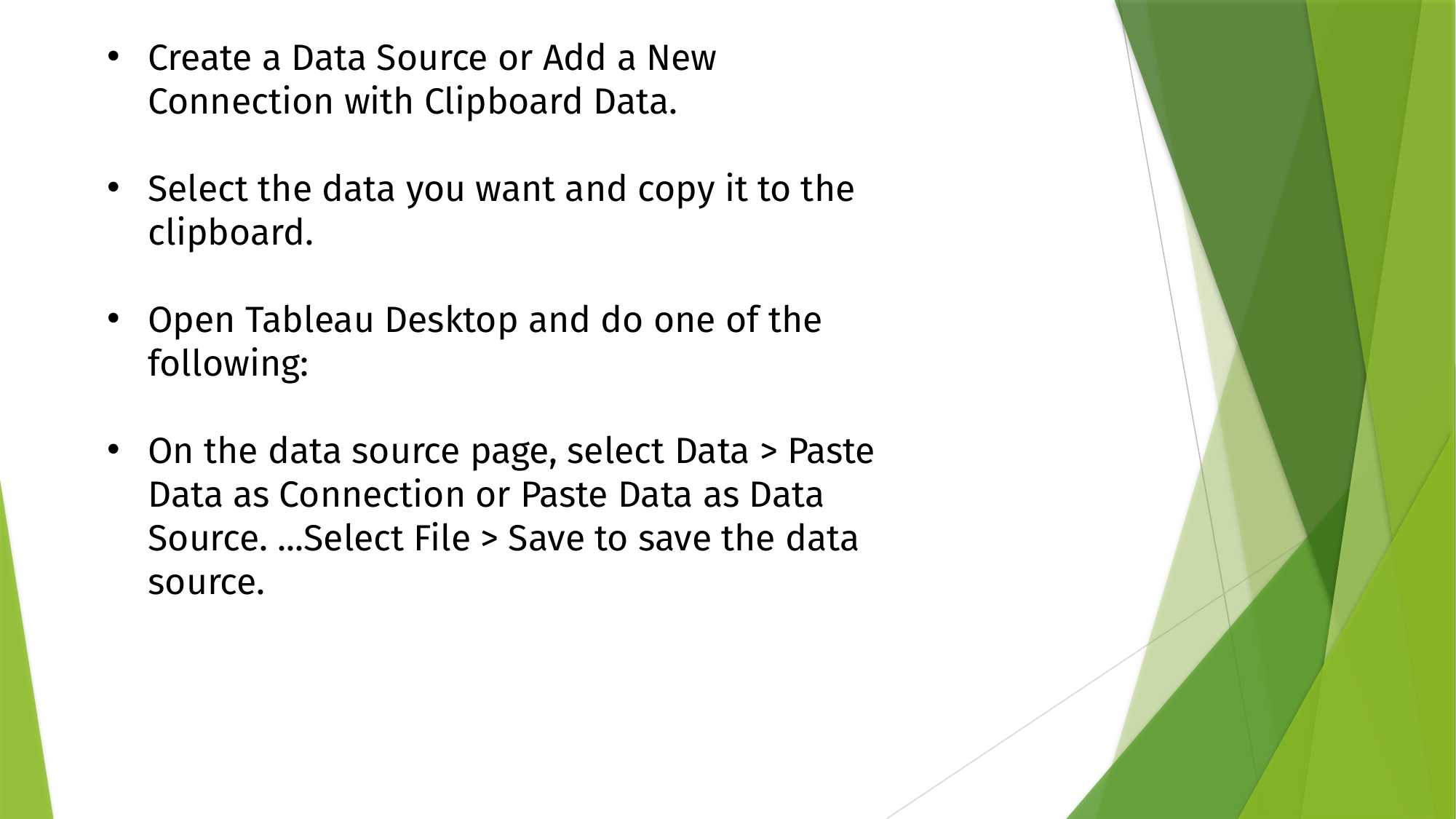

Create a Data Source or Add a New Connection with Clipboard Data.

Select the data you want and copy it to the clipboard.

Open Tableau Desktop and do one of the following:

On the data source page, select Data > Paste Data as Connection or Paste Data as Data Source. ...Select File > Save to save the data source.